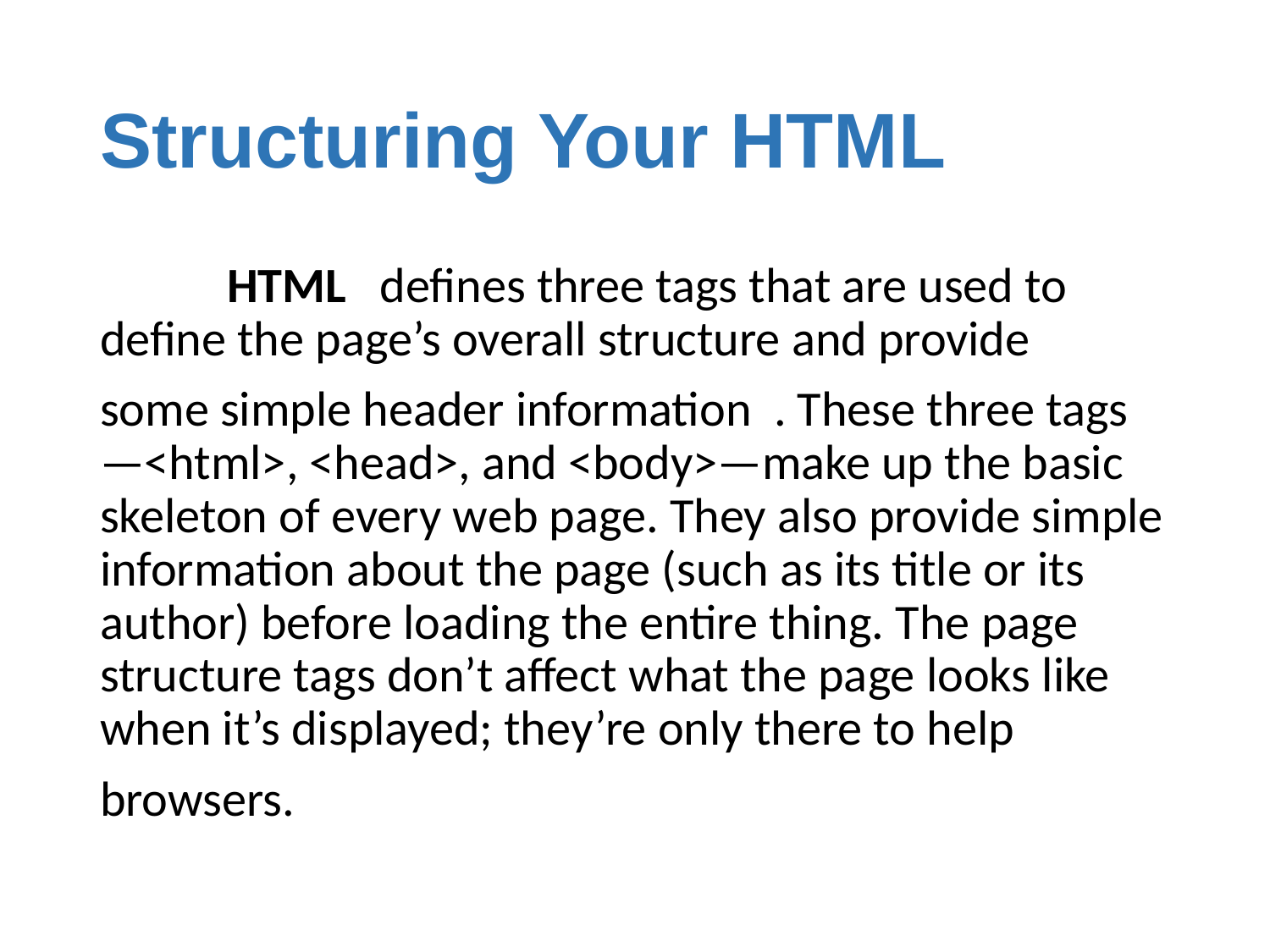

# Structuring Your HTML
	HTML   defines three tags that are used to define the page’s overall structure and provide
some simple header information  . These three tags—<html>, <head>, and <body>—make up the basic skeleton of every web page. They also provide simple information about the page (such as its title or its author) before loading the entire thing. The page structure tags don’t affect what the page looks like when it’s displayed; they’re only there to help
browsers.